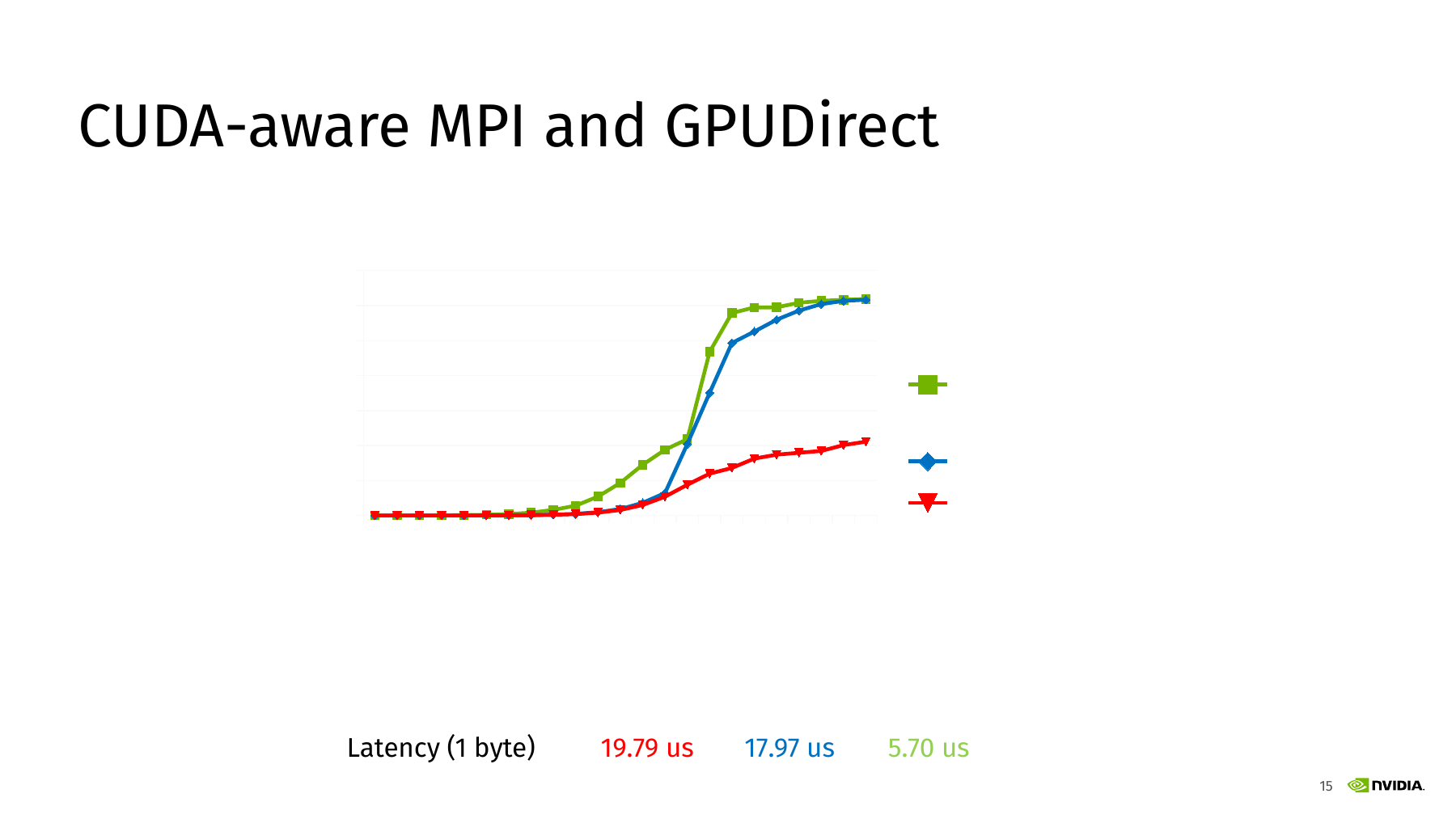

# CUDA-aware MPI and GPUDirect

### Chart: OpenMPI 1.8.4 MLNX FDR IB (4X) Tesla K40@875

| Category | CUDA-aware MPI with GPUDirect RDMA | CUDA-aware MPI | regular MPI |
|---|---|---|---|
| 1 | 0.64 | 0.09 | 0.08 |
| 2 | 1.27 | 0.18 | 0.17 |
| 4 | 2.55 | 0.37 | 0.35 |
| 8 | 5.18 | 0.73 | 0.67 |
| 16 | 10.45 | 1.46 | 1.34 |
| 32 | 20.7 | 2.92 | 2.69 |
| 64 | 41.45 | 5.78 | 5.47 |
| 128 | 80.85 | 11.87 | 10.94 |
| 256 | 161.15 | 23.39 | 21.65 |
| 512 | 281.46 | 47.27 | 40.17 |
| 1024 | 542.43 | 95.73 | 82.71 |
| 2048 | 933.29 | 186.14 | 159.51 |
| 4096 | 1451.27 | 361.88 | 300.44 |
| 8192 | 1879.7 | 642.9 | 538.23 |
| 16384 | 2183.63 | 2044.18 | 878.65 |
| 32768 | 4678.52 | 3508.68 | 1197.38 |
| 65536 | 5788.05 | 4930.96 | 1359.18 |
| 131072 | 5946.87 | 5257.36 | 1626.94 |
| 262144 | 5950.32 | 5596.5 | 1739.26 |
| 524288 | 6080.79 | 5855.51 | 1792.94 |
| 1048576 | 6136.34 | 6042.93 | 1844.76 |
| 2097152 | 6165.53 | 6134.98 | 2013.64 |
| 4194304 | 6188.86 | 6167.11 | 2111.08 |
| Latency (1 byte) | 19.79 us | 17.97 us | 5.70 us |
| --- | --- | --- | --- |